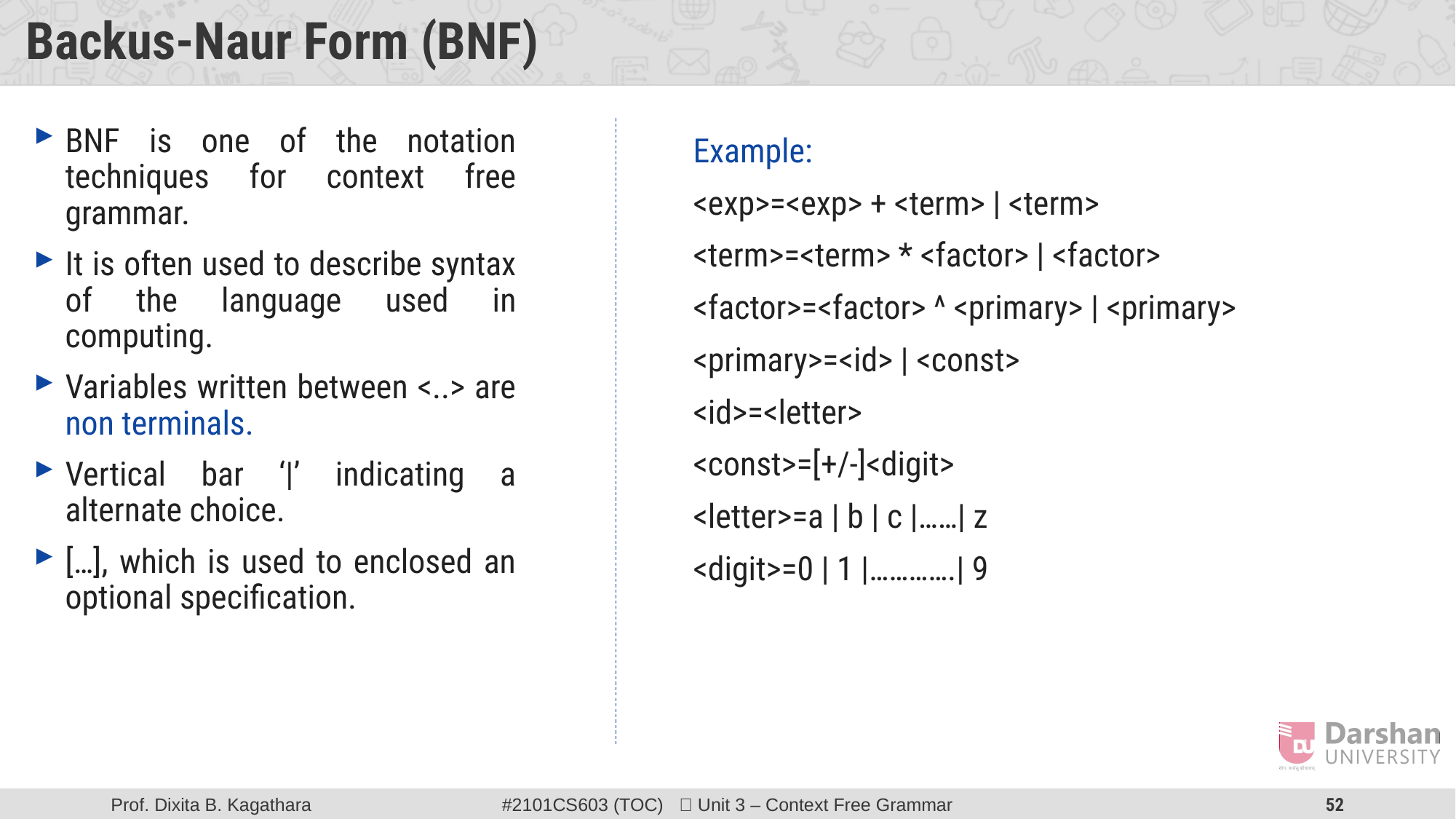

# Backus-Naur Form (BNF)

BNF is one of the notation techniques for context free grammar.
It is often used to describe syntax of the language used in computing.
Variables written between <..> are non terminals.
Vertical bar ‘|’ indicating a alternate choice.
[…], which is used to enclosed an optional specification.

Example:
<exp>=<exp> + <term> | <term>
<term>=<term> * <factor> | <factor>
<factor>=<factor> ^ <primary> | <primary>
<primary>=<id> | <const>
<id>=<letter>
<const>=[+/-]<digit>
<letter>=a | b | c |……| z
<digit>=0 | 1 |………….| 9